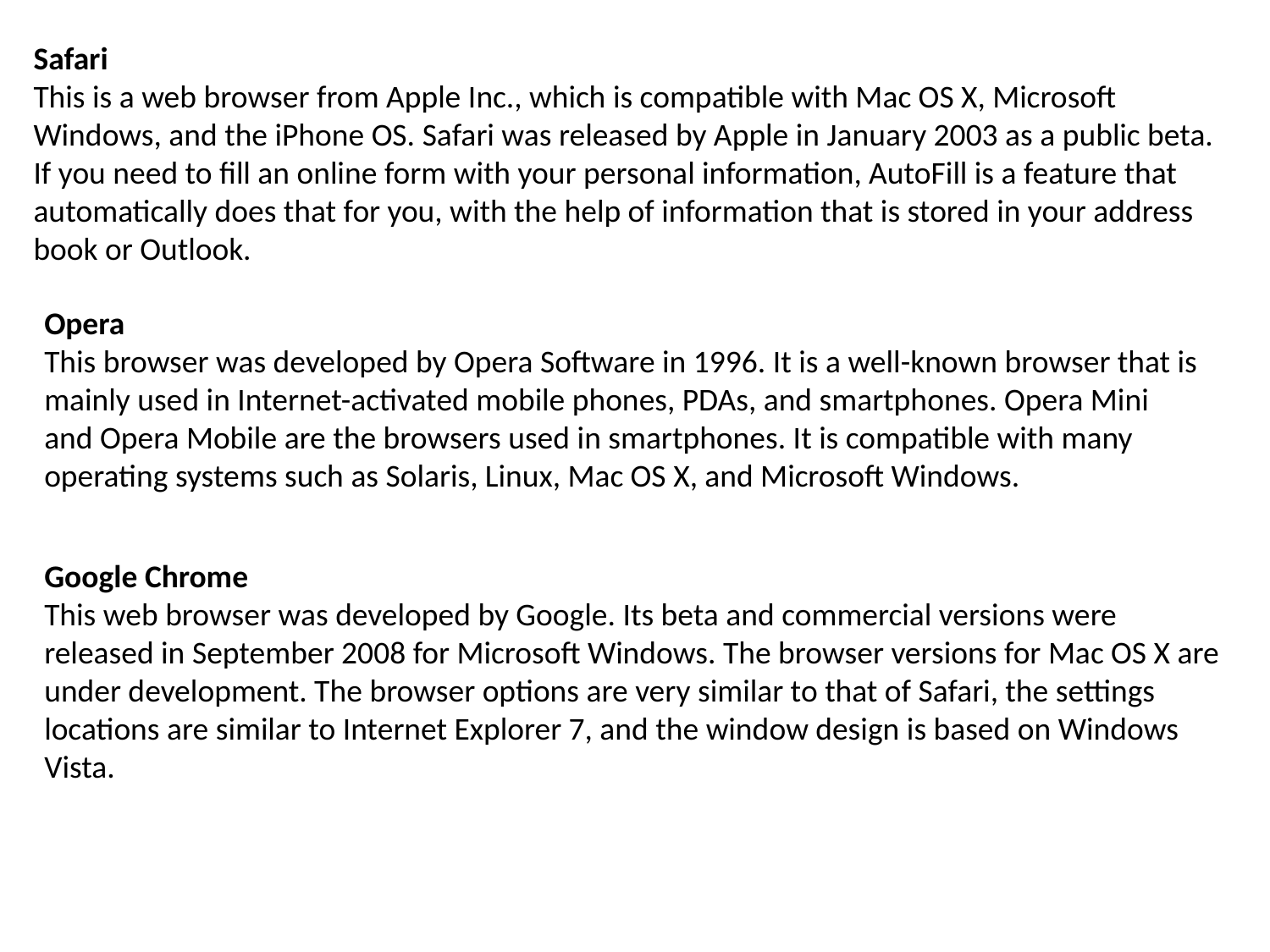

Safari 
This is a web browser from Apple Inc., which is compatible with Mac OS X, Microsoft Windows, and the iPhone OS. Safari was released by Apple in January 2003 as a public beta. If you need to fill an online form with your personal information, AutoFill is a feature that automatically does that for you, with the help of information that is stored in your address book or Outlook.
Opera 
This browser was developed by Opera Software in 1996. It is a well-known browser that is mainly used in Internet-activated mobile phones, PDAs, and smartphones. Opera Mini and Opera Mobile are the browsers used in smartphones. It is compatible with many operating systems such as Solaris, Linux, Mac OS X, and Microsoft Windows.
Google Chrome 
This web browser was developed by Google. Its beta and commercial versions were released in September 2008 for Microsoft Windows. The browser versions for Mac OS X are under development. The browser options are very similar to that of Safari, the settings locations are similar to Internet Explorer 7, and the window design is based on Windows Vista.